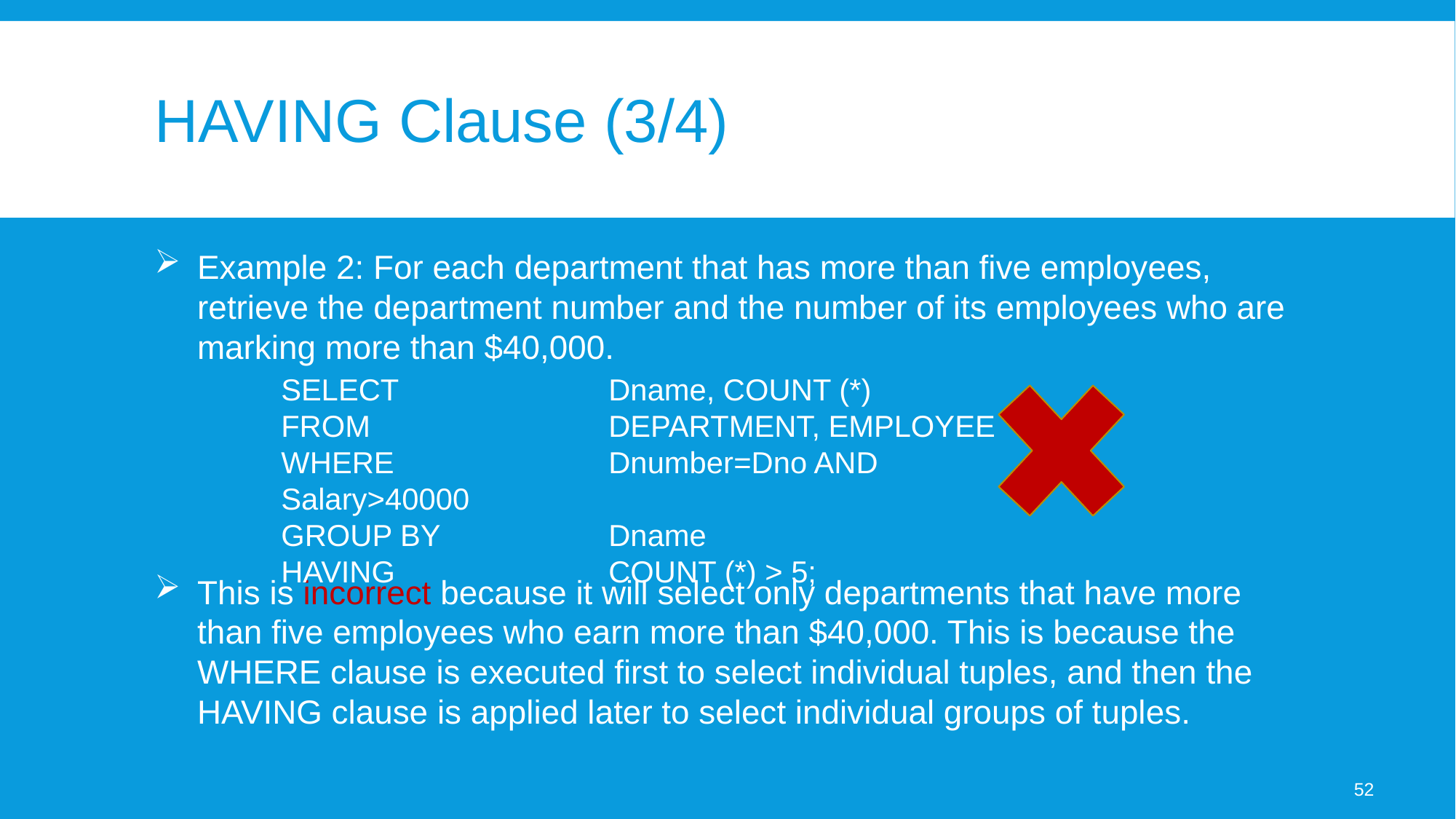

# HAVING Clause (3/4)
Example 2: For each department that has more than five employees, retrieve the department number and the number of its employees who are marking more than $40,000.

This is incorrect because it will select only departments that have more than five employees who earn more than $40,000. This is because the WHERE clause is executed first to select individual tuples, and then the HAVING clause is applied later to select individual groups of tuples.

SELECT		Dname, COUNT (*)
FROM			DEPARTMENT, EMPLOYEE
WHERE		Dnumber=Dno AND Salary>40000
GROUP BY		Dname
HAVING		COUNT (*) > 5;
52